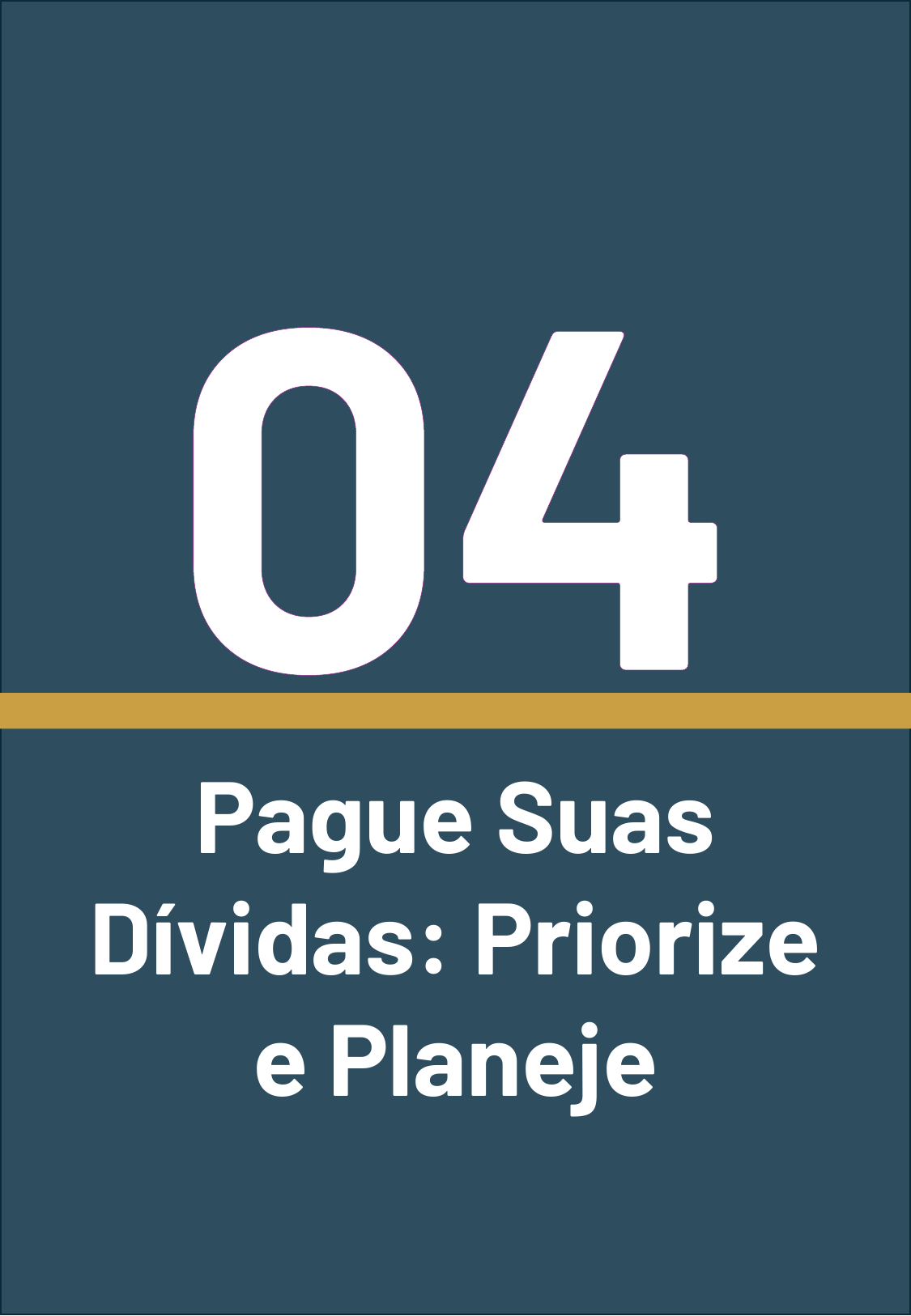

04

Pague Suas Dívidas: Priorize e Planeje
VIDA SEM DÍVIDAS - ALESSANDRO SOUZA
9